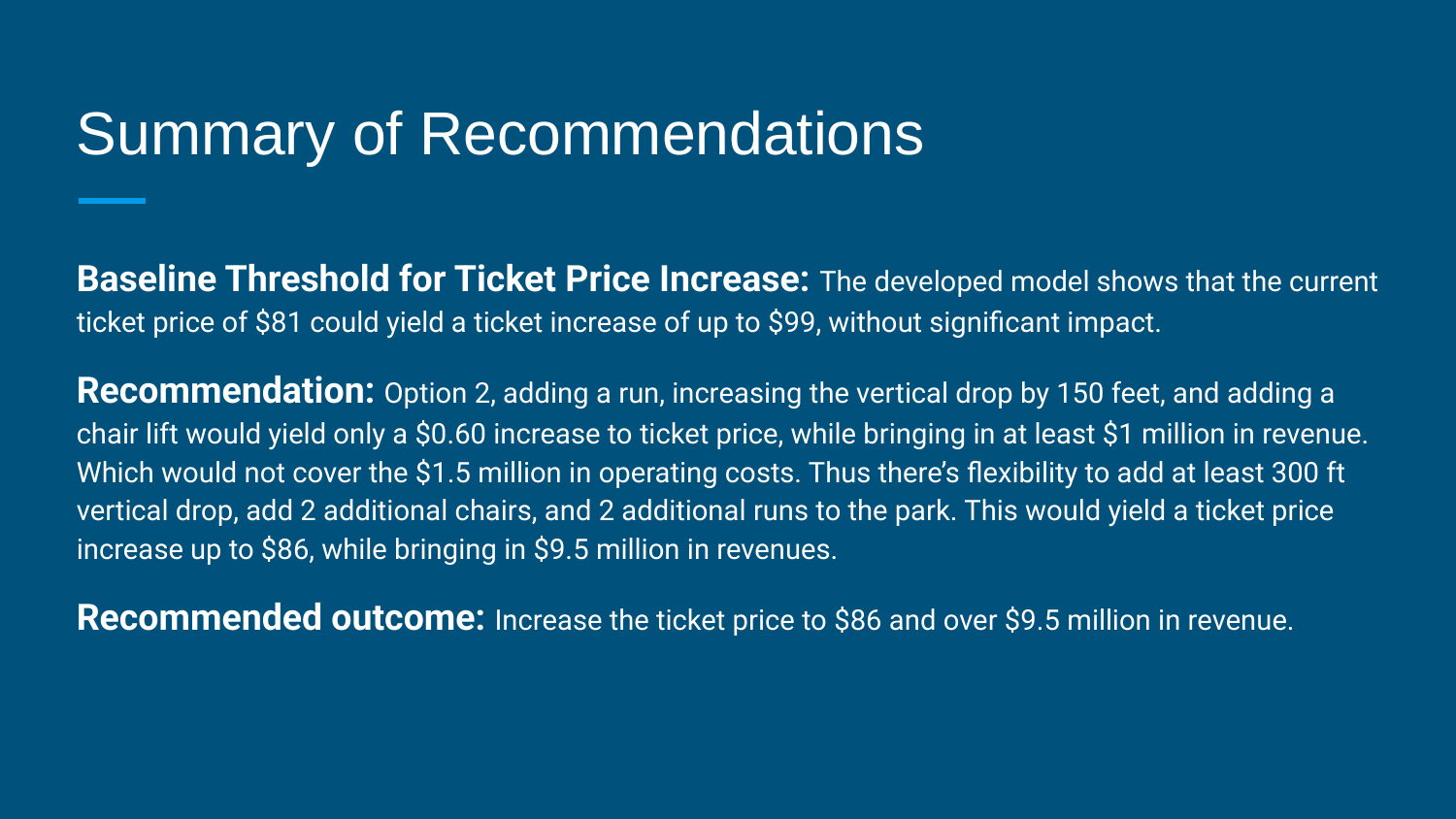

# Summary of Recommendations
Baseline Threshold for Ticket Price Increase: The developed model shows that the current ticket price of $81 could yield a ticket increase of up to $99, without significant impact.
Recommendation: Option 2, adding a run, increasing the vertical drop by 150 feet, and adding a chair lift would yield only a $0.60 increase to ticket price, while bringing in at least $1 million in revenue. Which would not cover the $1.5 million in operating costs. Thus there’s flexibility to add at least 300 ft vertical drop, add 2 additional chairs, and 2 additional runs to the park. This would yield a ticket price increase up to $86, while bringing in $9.5 million in revenues.
Recommended outcome: Increase the ticket price to $86 and over $9.5 million in revenue.